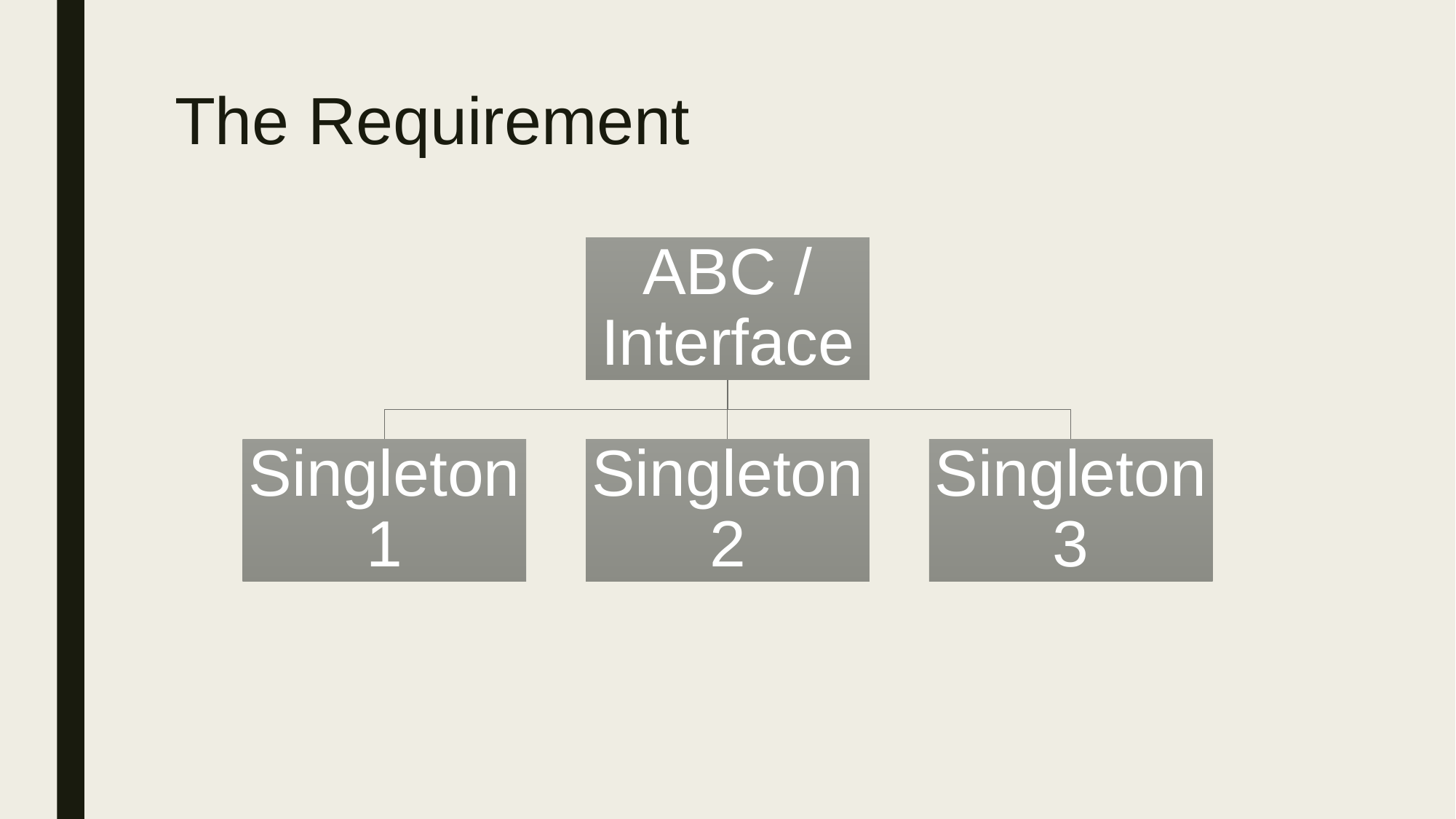

# The Requirement
ABC / Interface
Singleton 1
Singleton 2
Singleton 3